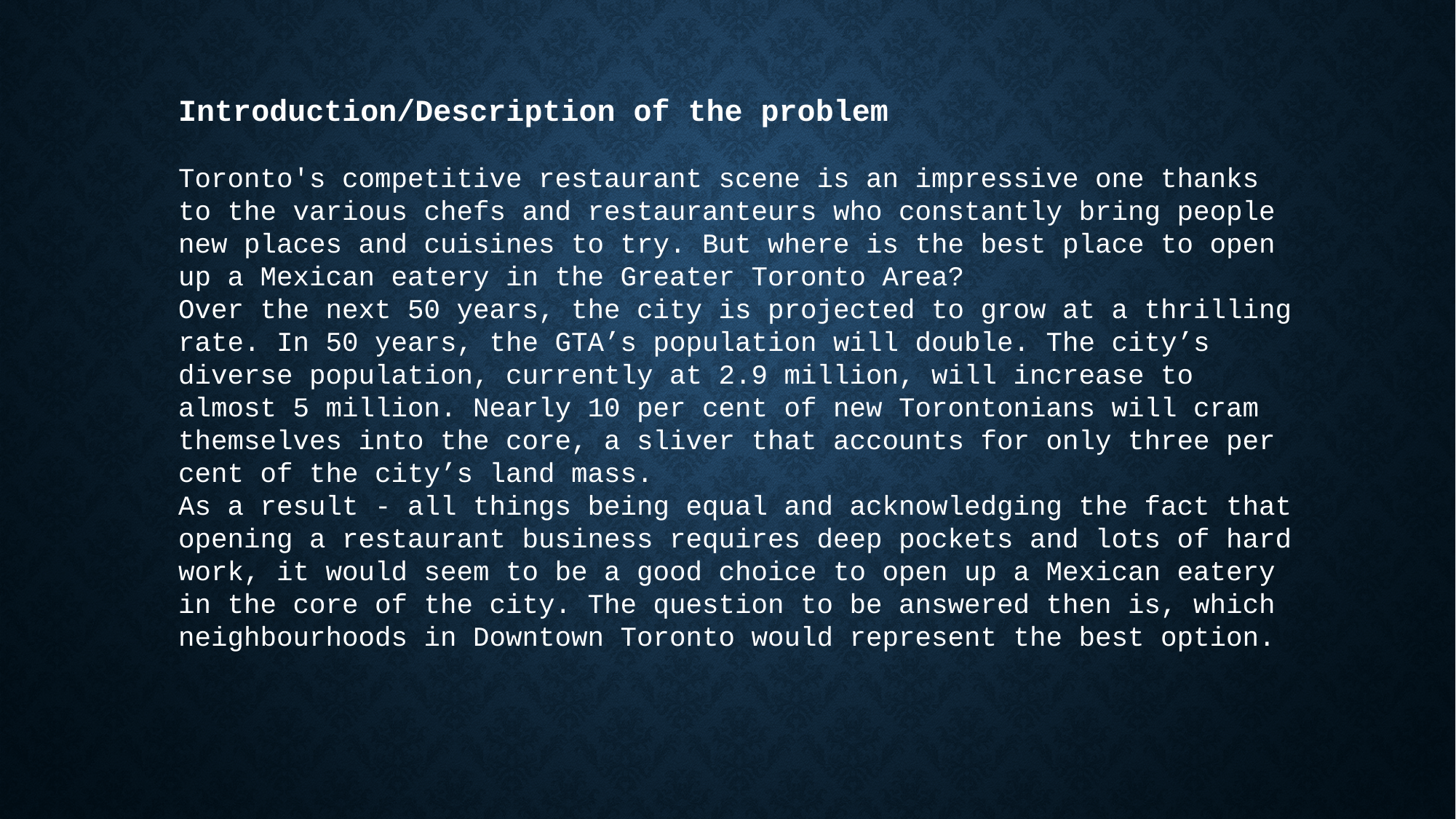

Introduction/Description of the problem

Toronto's competitive restaurant scene is an impressive one thanks to the various chefs and restauranteurs who constantly bring people new places and cuisines to try. But where is the best place to open up a Mexican eatery in the Greater Toronto Area?
Over the next 50 years, the city is projected to grow at a thrilling rate. In 50 years, the GTA’s population will double. The city’s diverse population, currently at 2.9 million, will increase to almost 5 million. Nearly 10 per cent of new Torontonians will cram themselves into the core, a sliver that accounts for only three per cent of the city’s land mass.
As a result - all things being equal and acknowledging the fact that opening a restaurant business requires deep pockets and lots of hard work, it would seem to be a good choice to open up a Mexican eatery in the core of the city. The question to be answered then is, which neighbourhoods in Downtown Toronto would represent the best option.